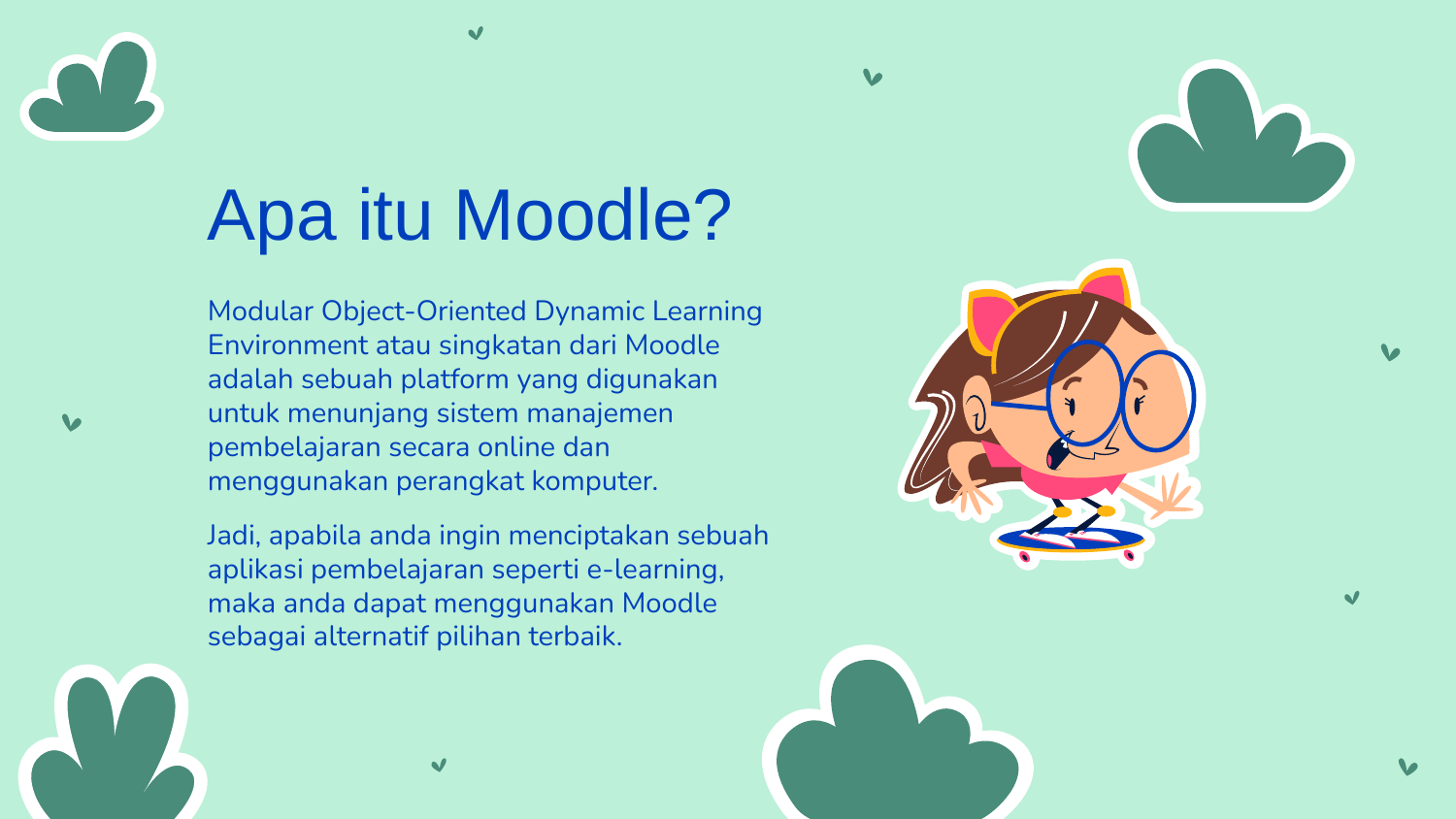

# Apa itu Moodle?

Modular Object-Oriented Dynamic Learning Environment atau singkatan dari Moodle adalah sebuah platform yang digunakan untuk menunjang sistem manajemen pembelajaran secara online dan menggunakan perangkat komputer.
Jadi, apabila anda ingin menciptakan sebuah aplikasi pembelajaran seperti e-learning, maka anda dapat menggunakan Moodle sebagai alternatif pilihan terbaik.